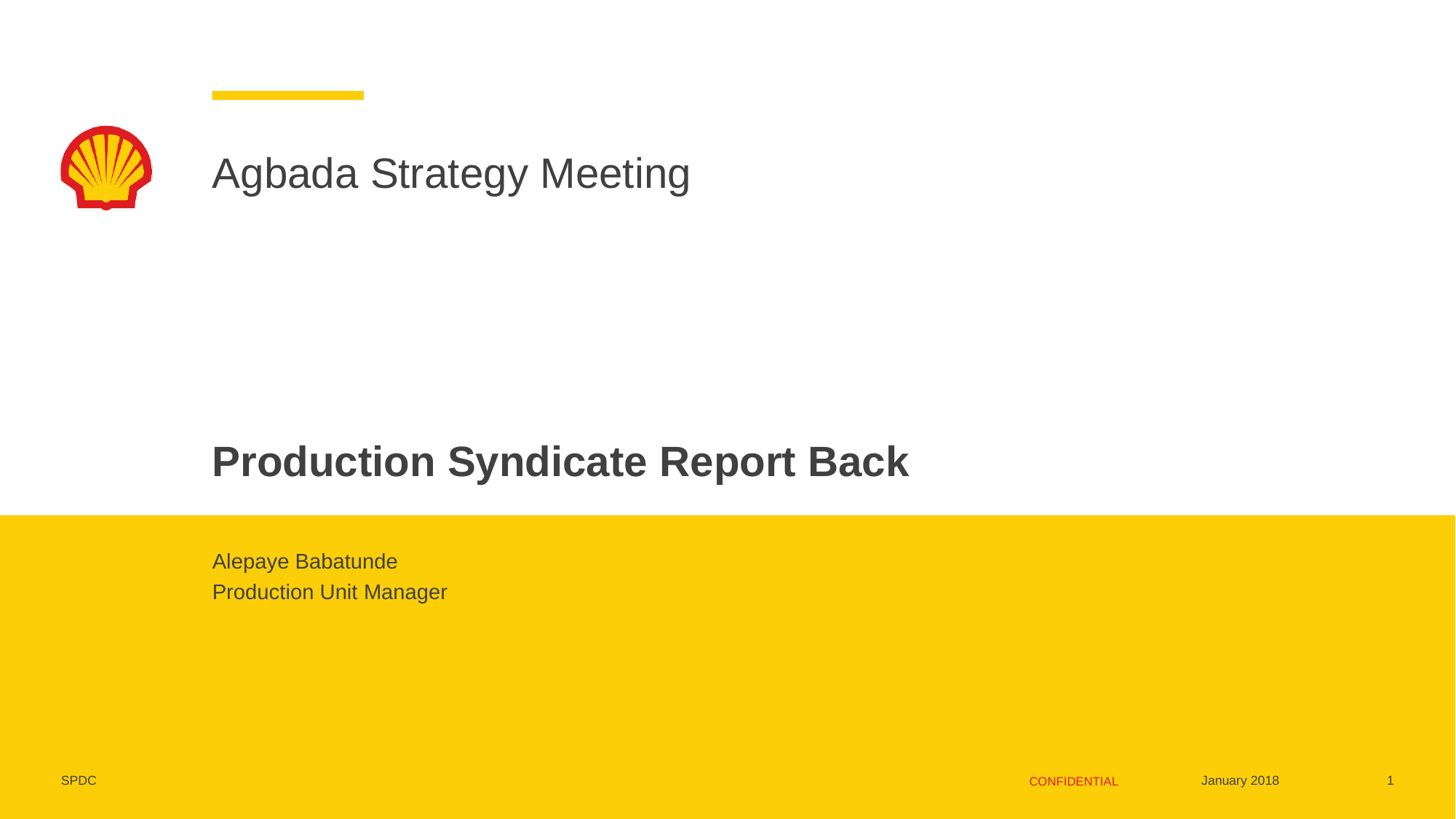

# Agbada Strategy Meeting
Production Syndicate Report Back
Alepaye Babatunde
Production Unit Manager

1
January 2018